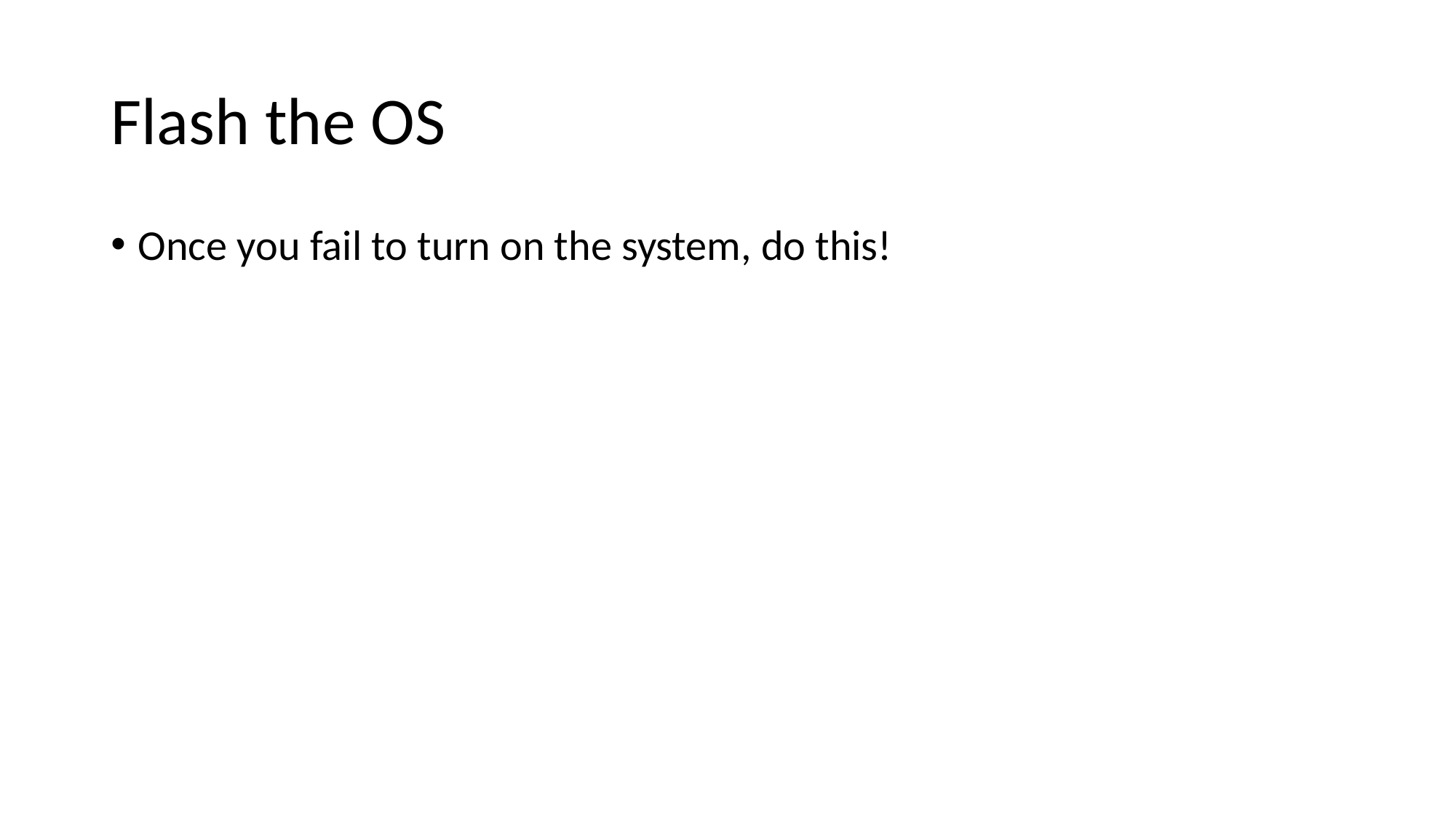

# Flash the OS
Once you fail to turn on the system, do this!